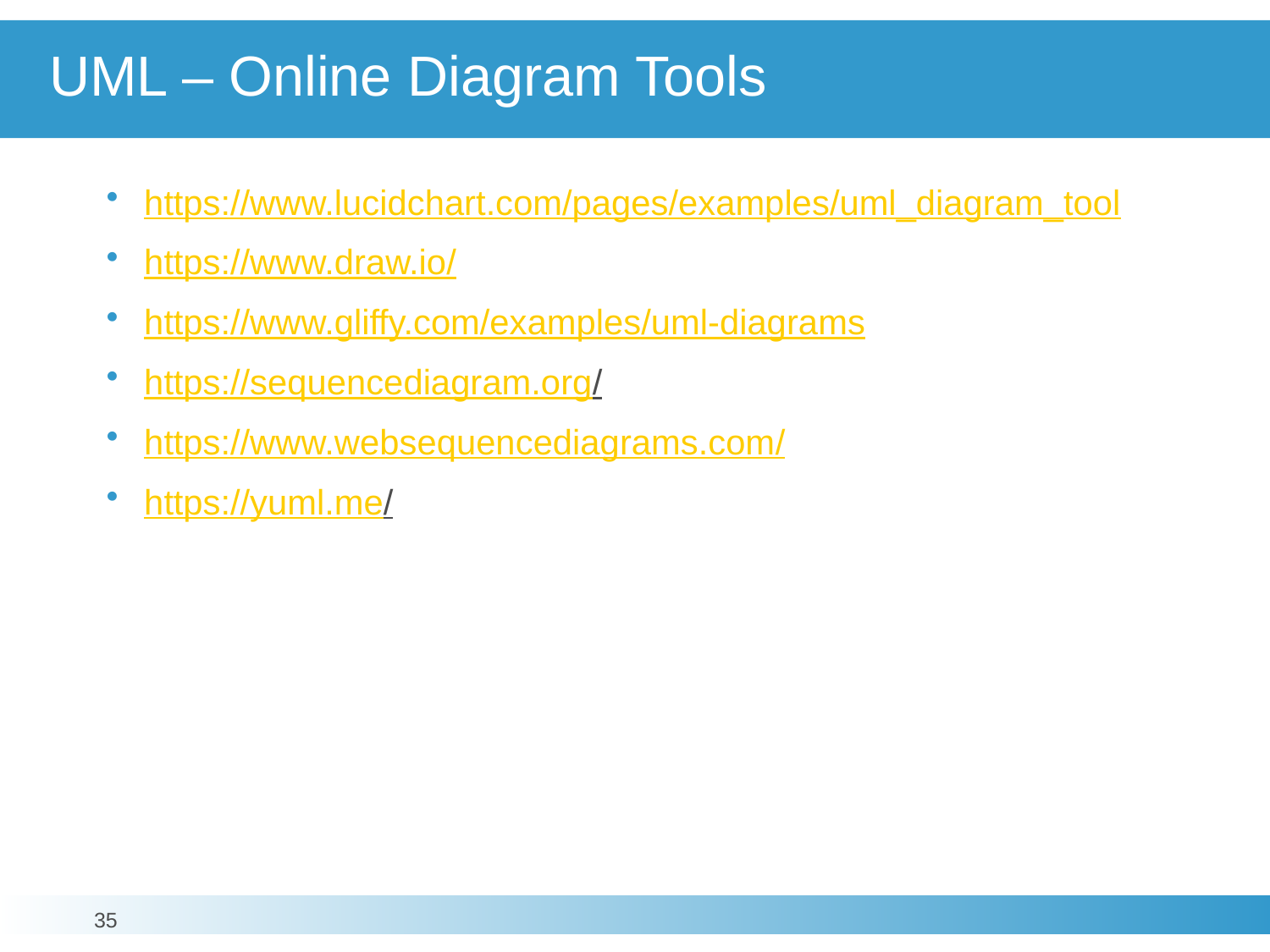

# UML – Online Diagram Tools
https://www.lucidchart.com/pages/examples/uml_diagram_tool
https://www.draw.io/
https://www.gliffy.com/examples/uml-diagrams
https://sequencediagram.org/
https://www.websequencediagrams.com/
https://yuml.me/

35